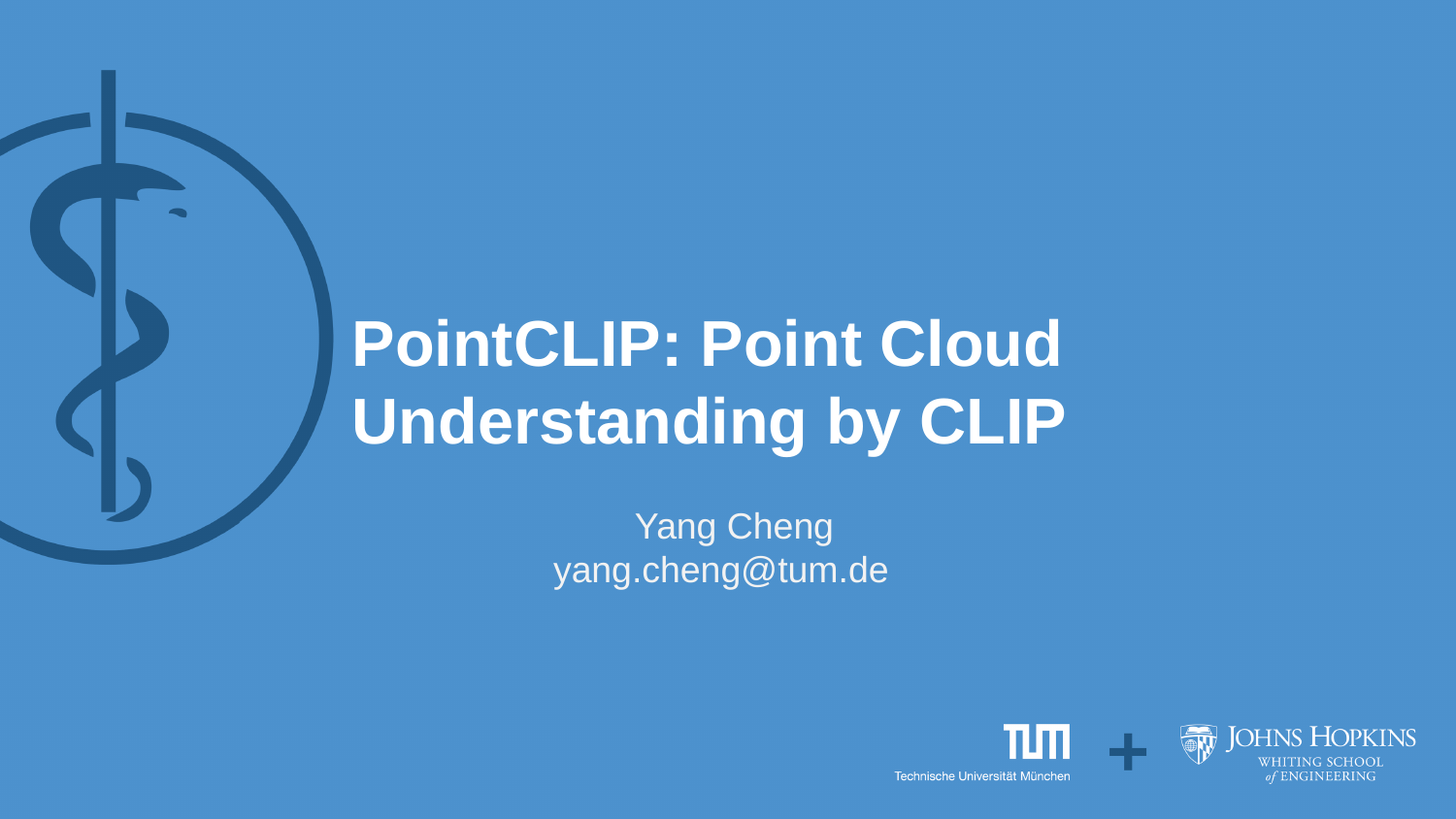

# PointCLIP: Point Cloud Understanding by CLIP
        Yang Cheng
yang.cheng@tum.de